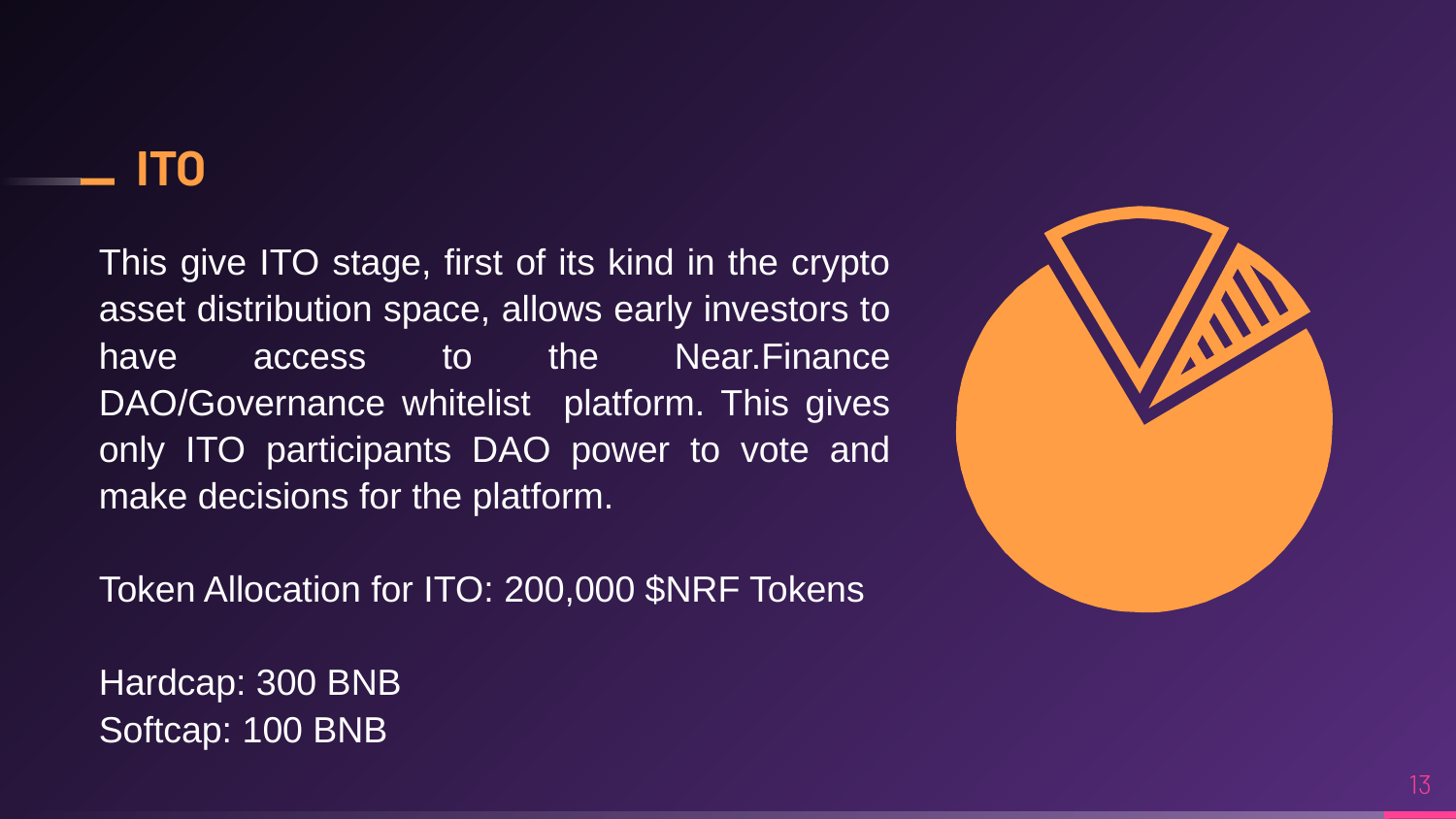

# ITO

This give ITO stage, first of its kind in the crypto asset distribution space, allows early investors to have access to the Near.Finance DAO/Governance whitelist  platform. This gives only ITO participants DAO power to vote and make decisions for the platform.

Token Allocation for ITO: 200,000 $NRF Tokens

Hardcap: 300 BNB
Softcap: 100 BNB

13